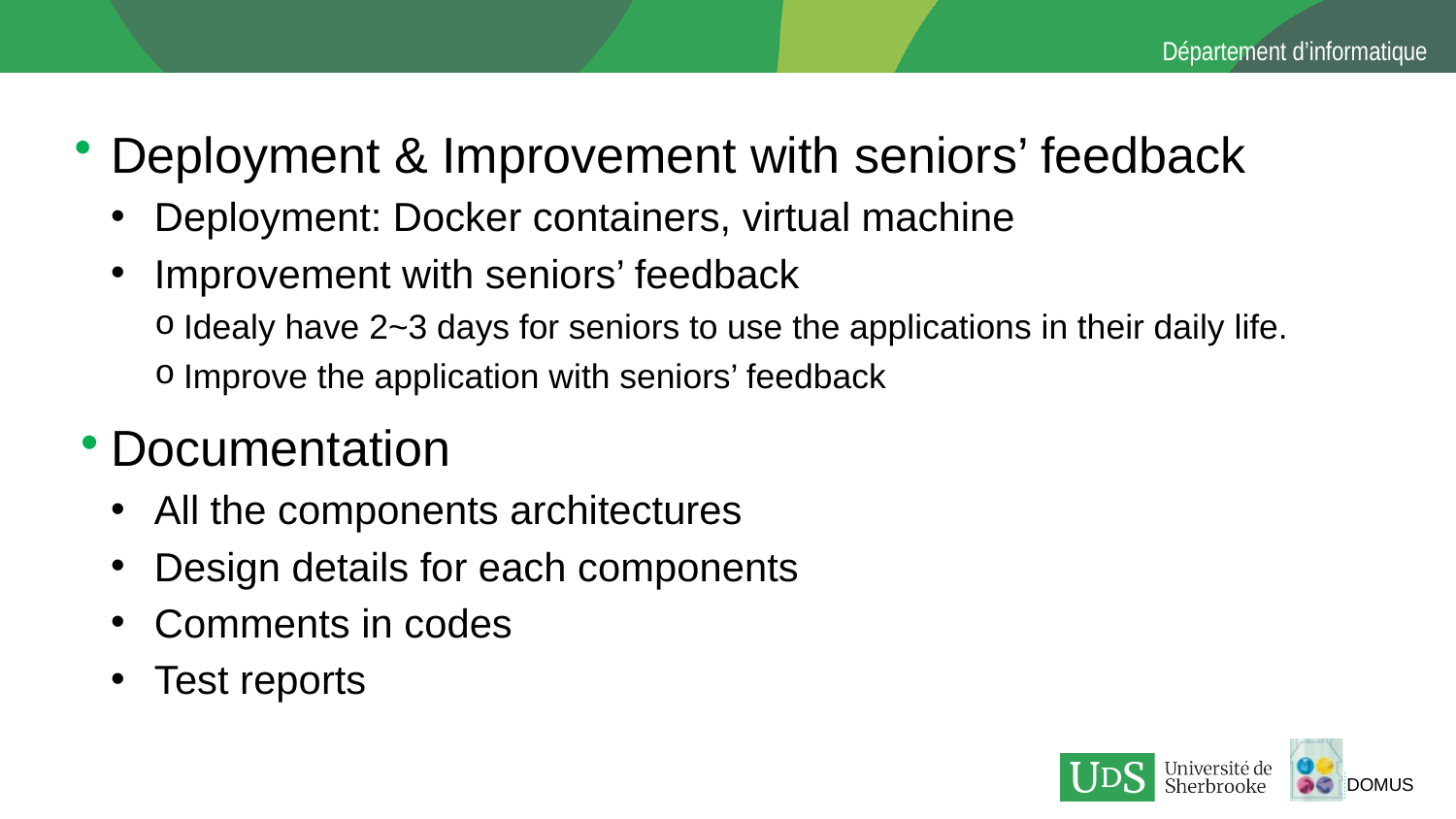

Deployment & Improvement with seniors’ feedback
Deployment: Docker containers, virtual machine
Improvement with seniors’ feedback
Idealy have 2~3 days for seniors to use the applications in their daily life.
Improve the application with seniors’ feedback
Documentation
All the components architectures
Design details for each components
Comments in codes
Test reports